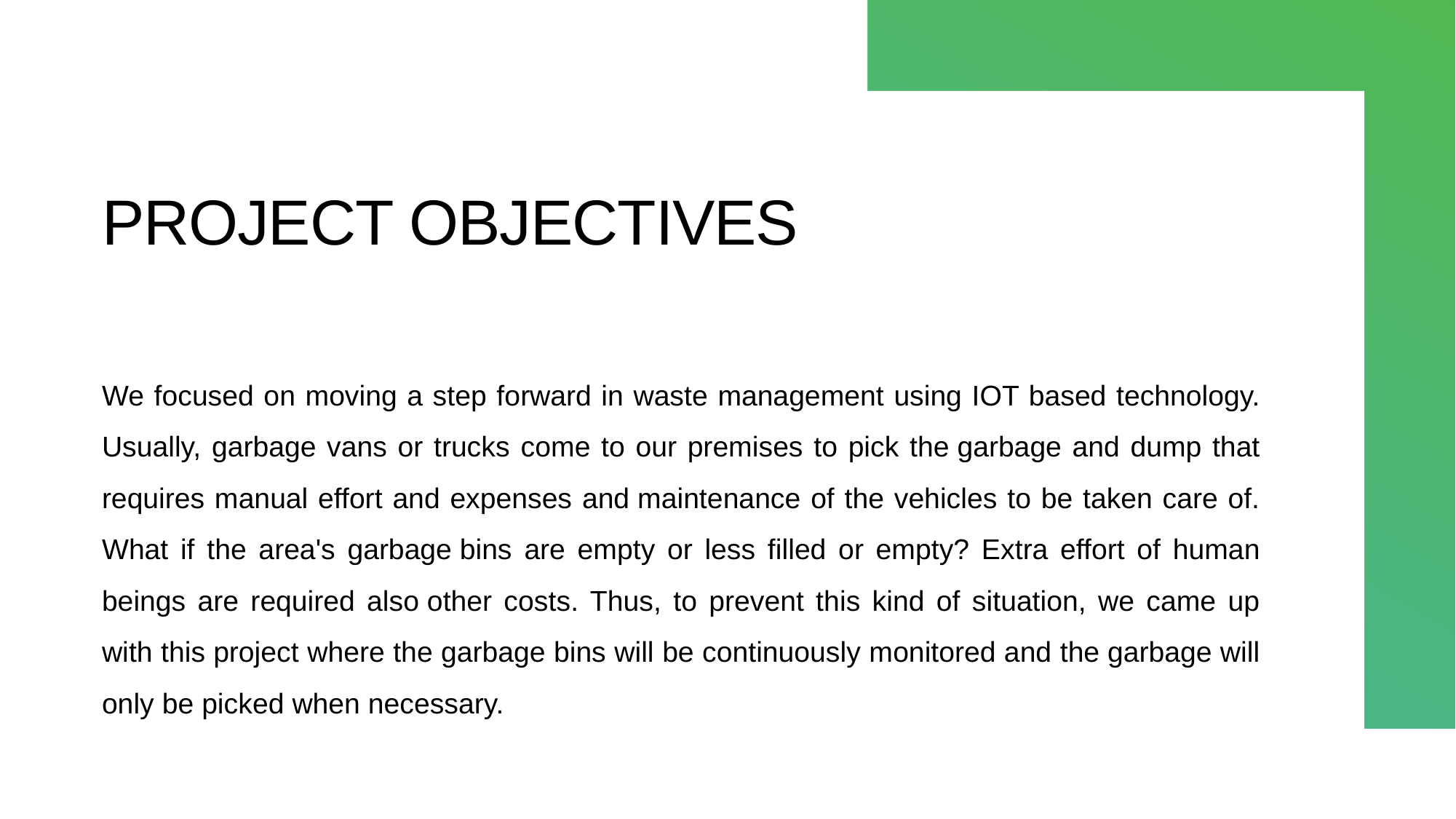

# PROJECT OBJECTIVES
We focused on moving a step forward in waste management using IOT based technology. Usually, garbage vans or trucks come to our premises to pick the garbage and dump that requires manual effort and expenses and maintenance of the vehicles to be taken care of. What if the area's garbage bins are empty or less filled or empty? Extra effort of human beings are required also other costs. Thus, to prevent this kind of situation, we came up with this project where the garbage bins will be continuously monitored and the garbage will only be picked when necessary.